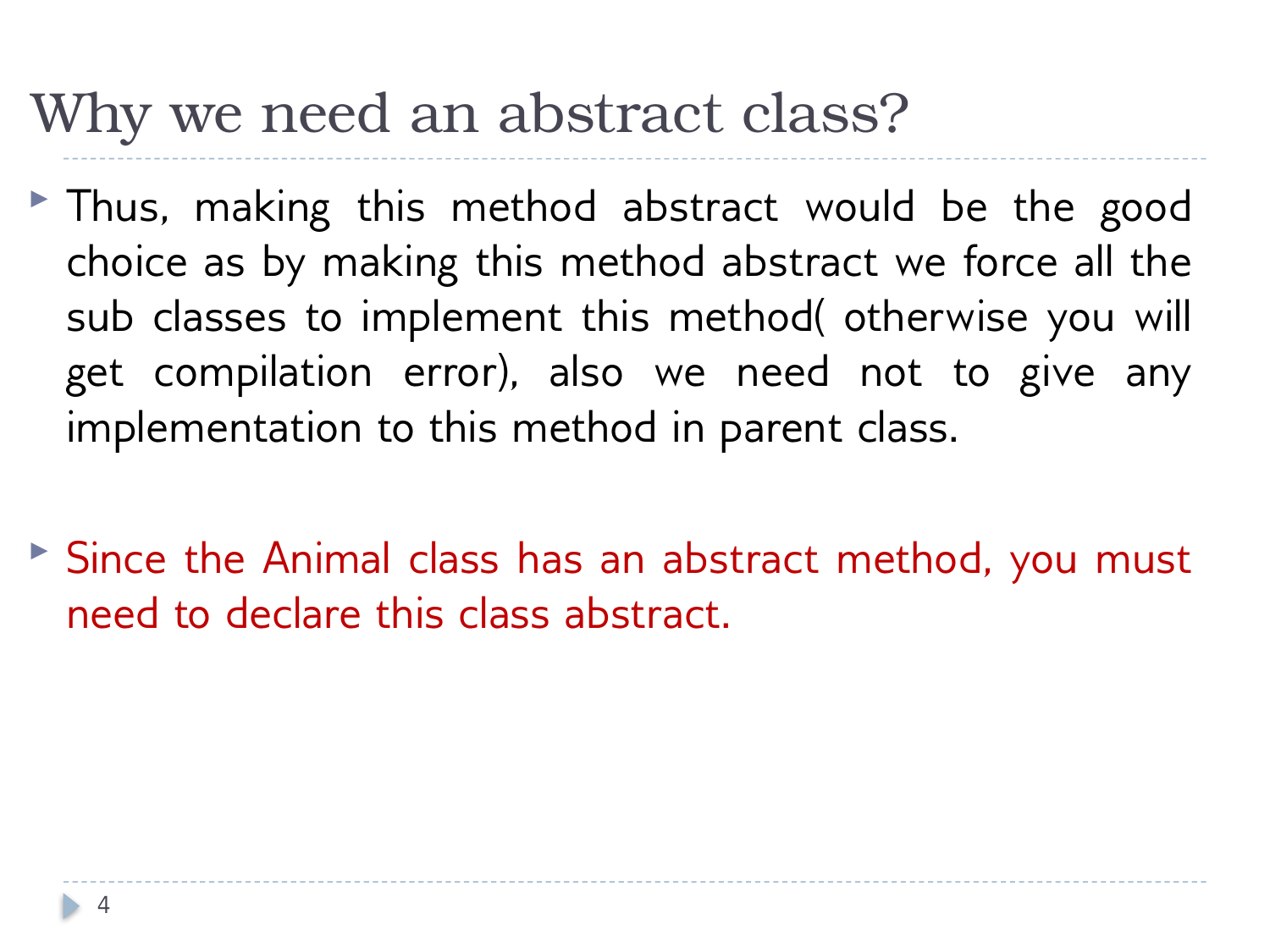

# Why we need an abstract class?
Thus, making this method abstract would be the good choice as by making this method abstract we force all the sub classes to implement this method( otherwise you will get compilation error), also we need not to give any implementation to this method in parent class.

Since the Animal class has an abstract method, you must need to declare this class abstract.
4